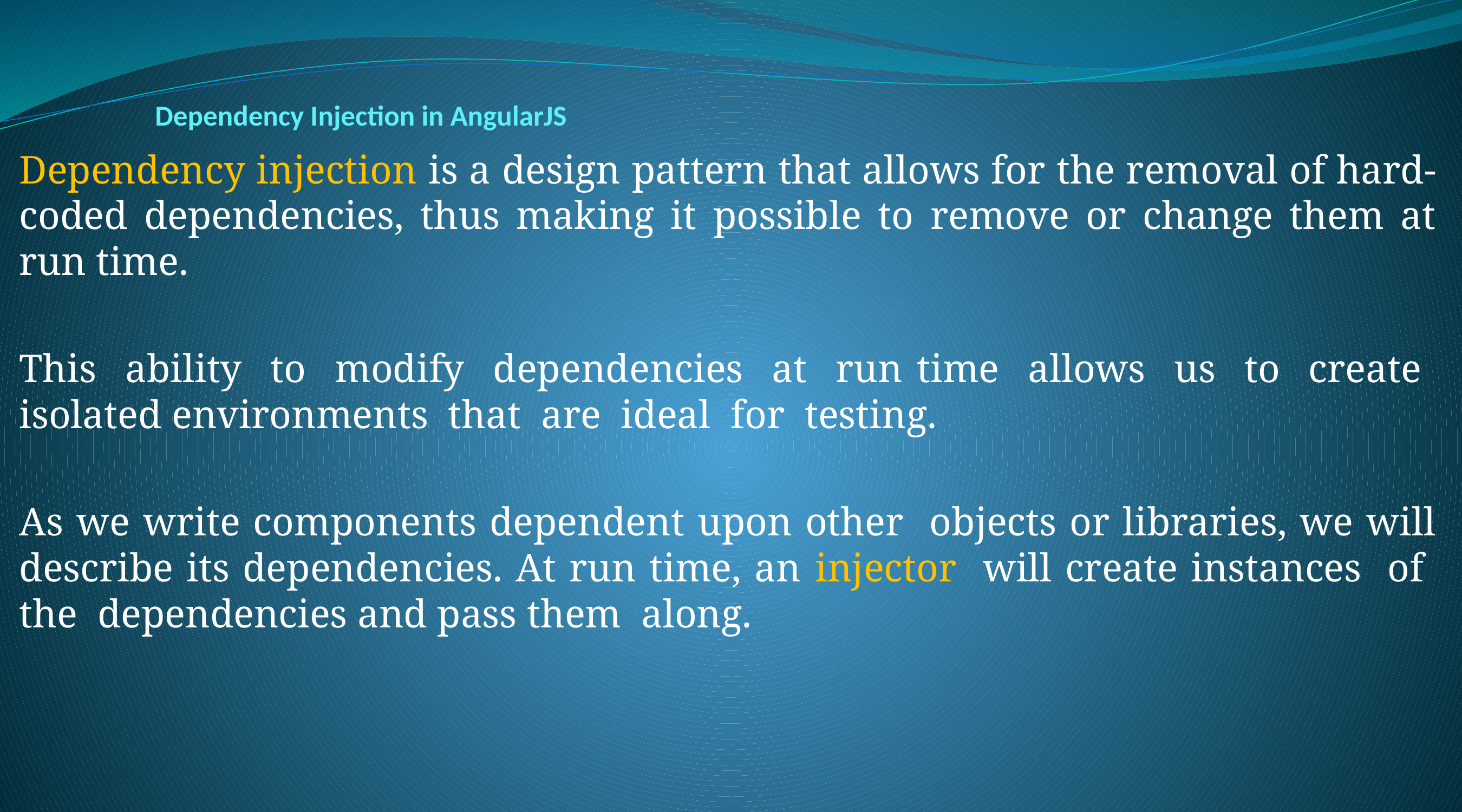

# Dependency Injection in AngularJS
Dependency injection is a design pattern that allows for the removal of hard-coded dependencies, thus making it possible to remove or change them at run time.

This  ability  to  modify  dependencies  at  run time  allows  us  to  create  isolated environments  that  are  ideal  for  testing.

As we write components dependent upon other  objects or libraries, we will describe its dependencies. At run time, an injector  will create instances  of  the  dependencies and pass them  along.